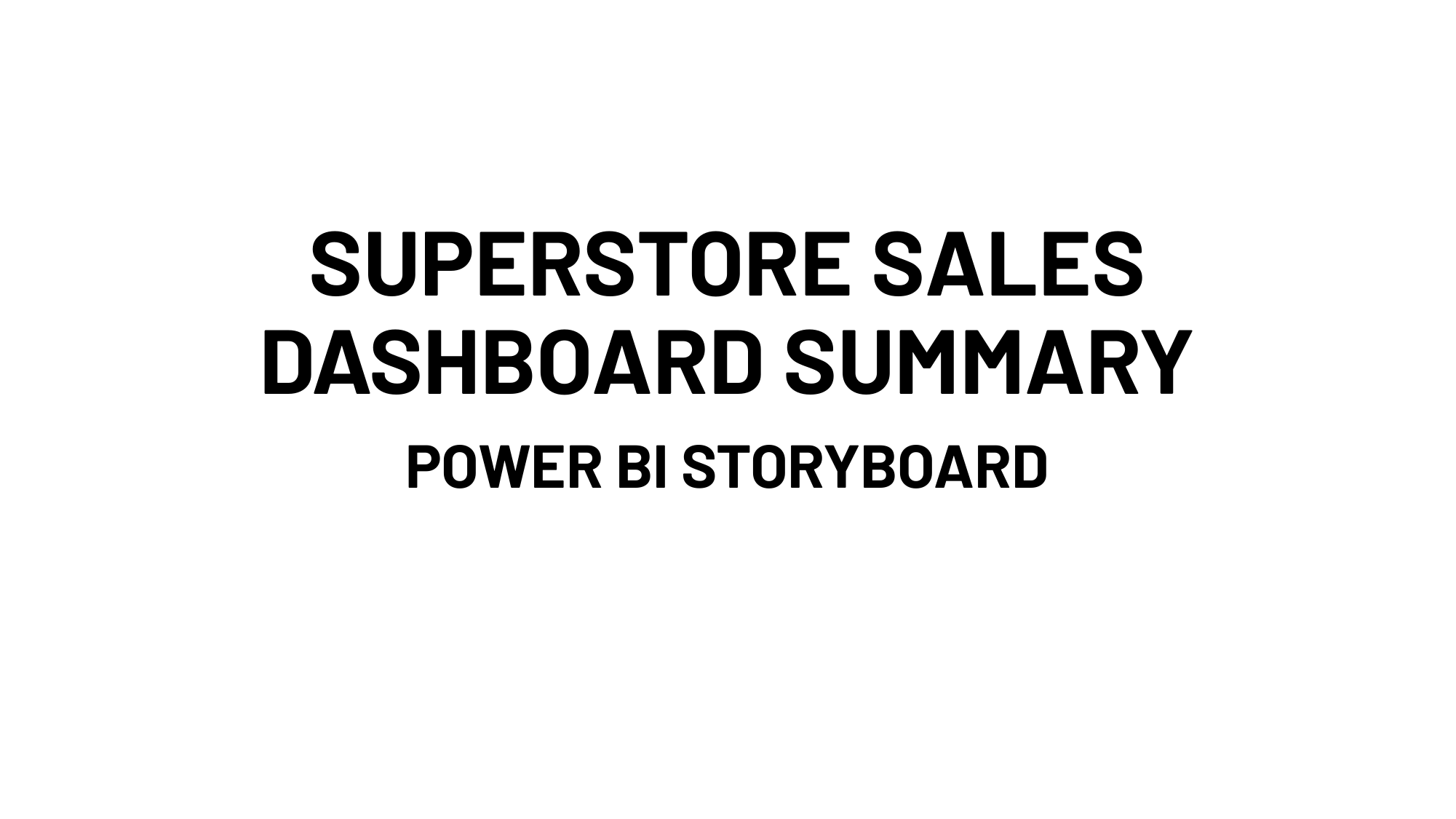

# SUPERSTORE SALES DASHBOARD SUMMARY
POWER BI STORYBOARD